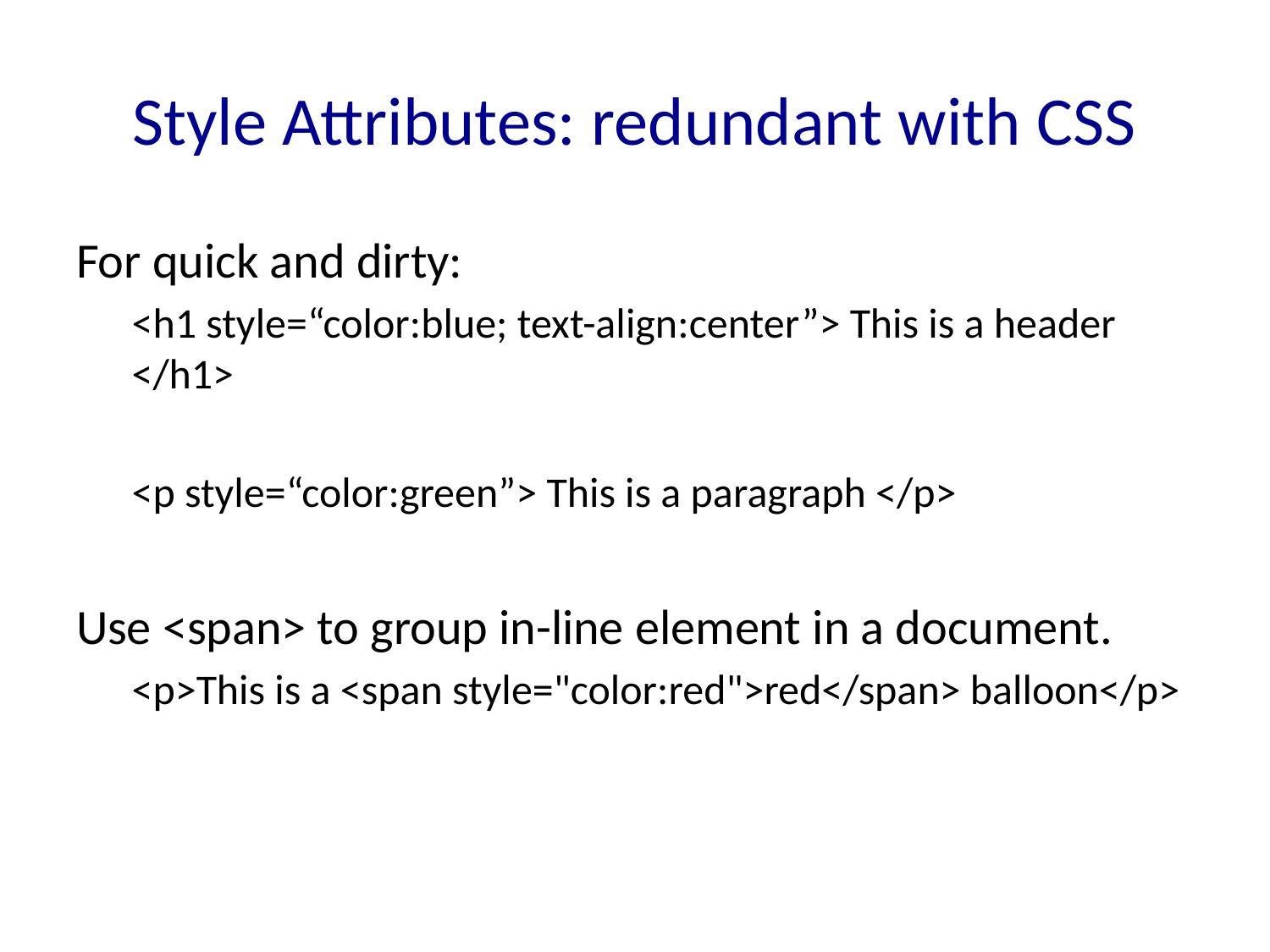

# Style Attributes: redundant with CSS
For quick and dirty:
<h1 style=“color:blue; text-align:center”> This is a header </h1>

<p style=“color:green”> This is a paragraph </p>

Use <span> to group in-line element in a document.
<p>This is a <span style="color:red">red</span> balloon</p>